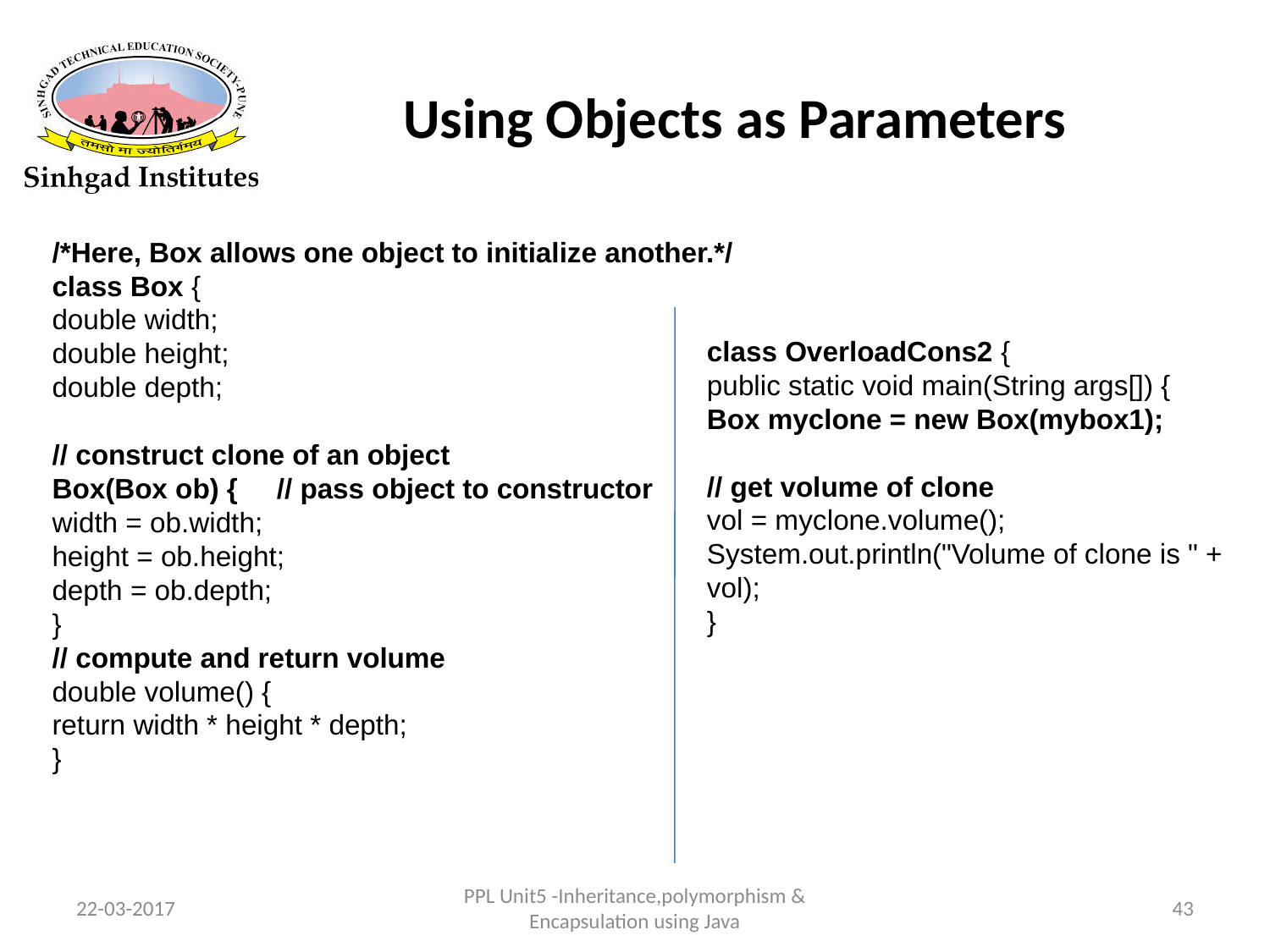

# Using Objects as Parameters
/*Here, Box allows one object to initialize another.*/
class Box {
double width;
double height;
double depth;

// construct clone of an object
Box(Box ob) {     // pass object to constructor
width = ob.width;
height = ob.height;
depth = ob.depth;
}
// compute and return volume
double volume() {
return width * height * depth;
}

class OverloadCons2 {
public static void main(String args[]) {
Box myclone = new Box(mybox1);

// get volume of clone
vol = myclone.volume();
System.out.println("Volume of clone is " + vol);
}
22-03-2017
PPL Unit5 -Inheritance,polymorphism & Encapsulation using Java
43